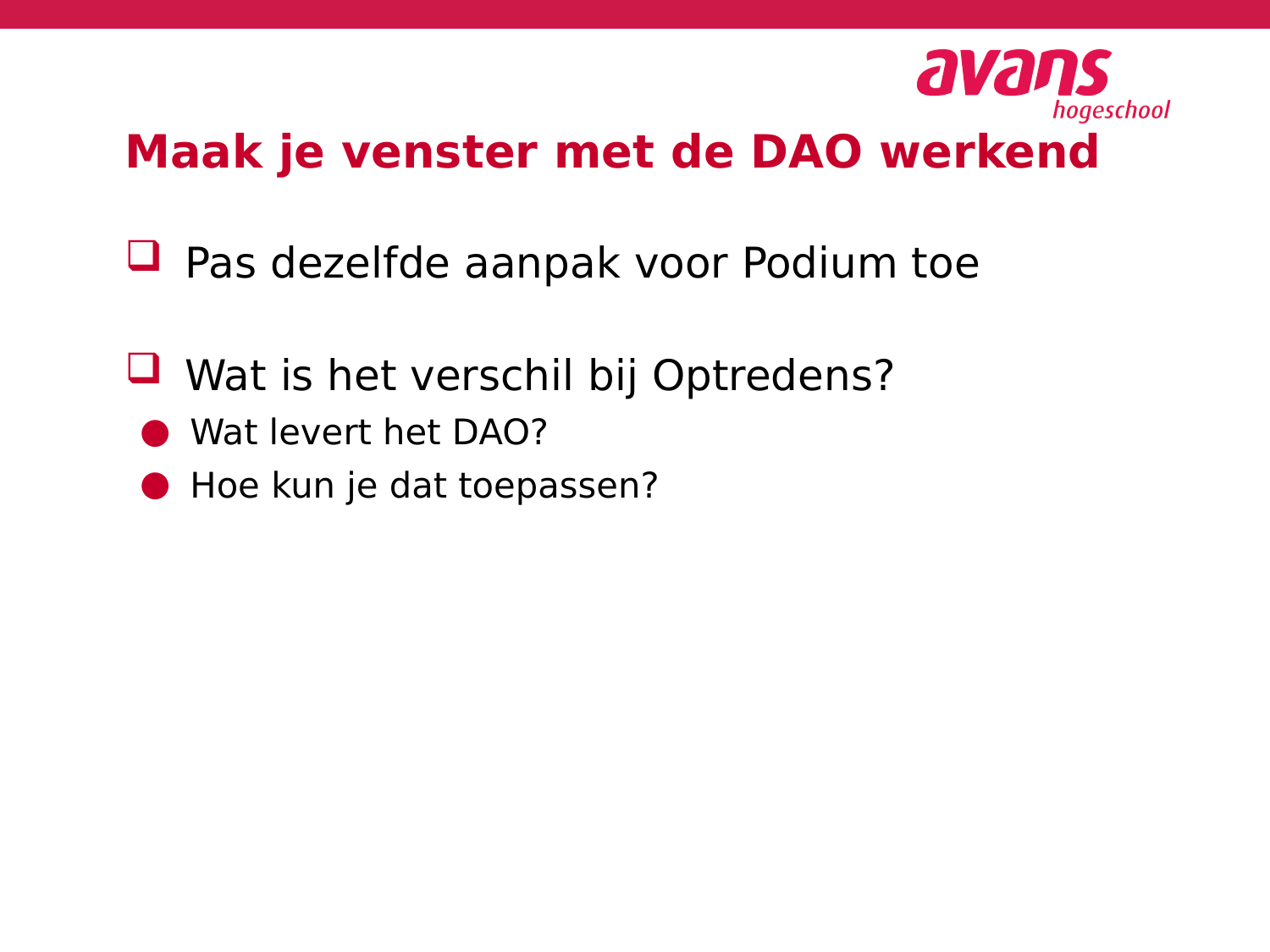

# Maak je venster met de DAO werkend
Pas dezelfde aanpak voor Podium toe
Wat is het verschil bij Optredens?
Wat levert het DAO?
Hoe kun je dat toepassen?